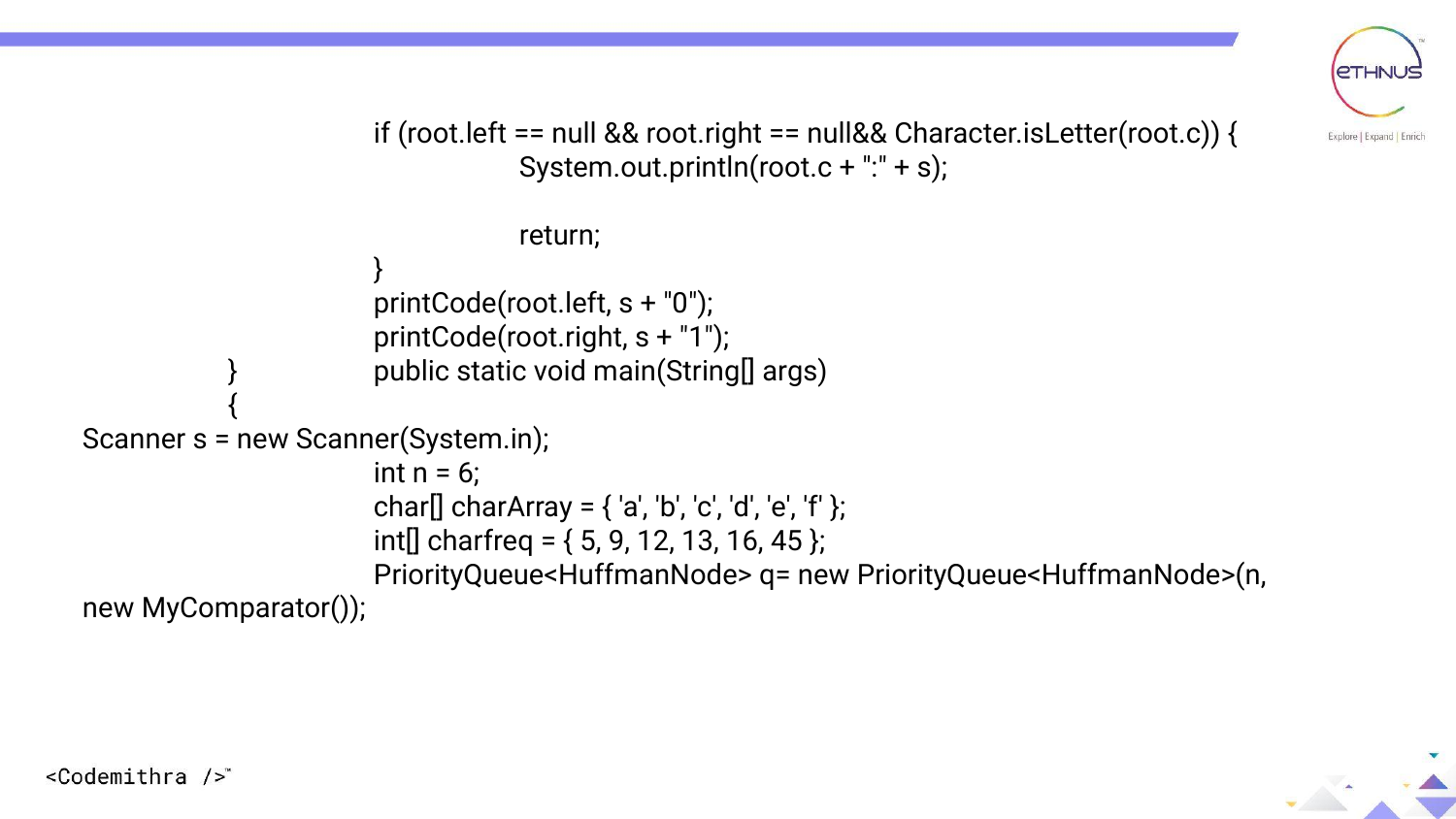

if (root.left == null && root.right == null&& Character.isLetter(root.c)) {
			System.out.println(root.c + ":" + s);

			return;
		}
		printCode(root.left, s + "0");
		printCode(root.right, s + "1");
	}	public static void main(String[] args)
	{
Scanner s = new Scanner(System.in);
		int n = 6;
		char[] charArray = { 'a', 'b', 'c', 'd', 'e', 'f' };
		int[] charfreq = { 5, 9, 12, 13, 16, 45 };
		PriorityQueue<HuffmanNode> q= new PriorityQueue<HuffmanNode>(n, new MyComparator());